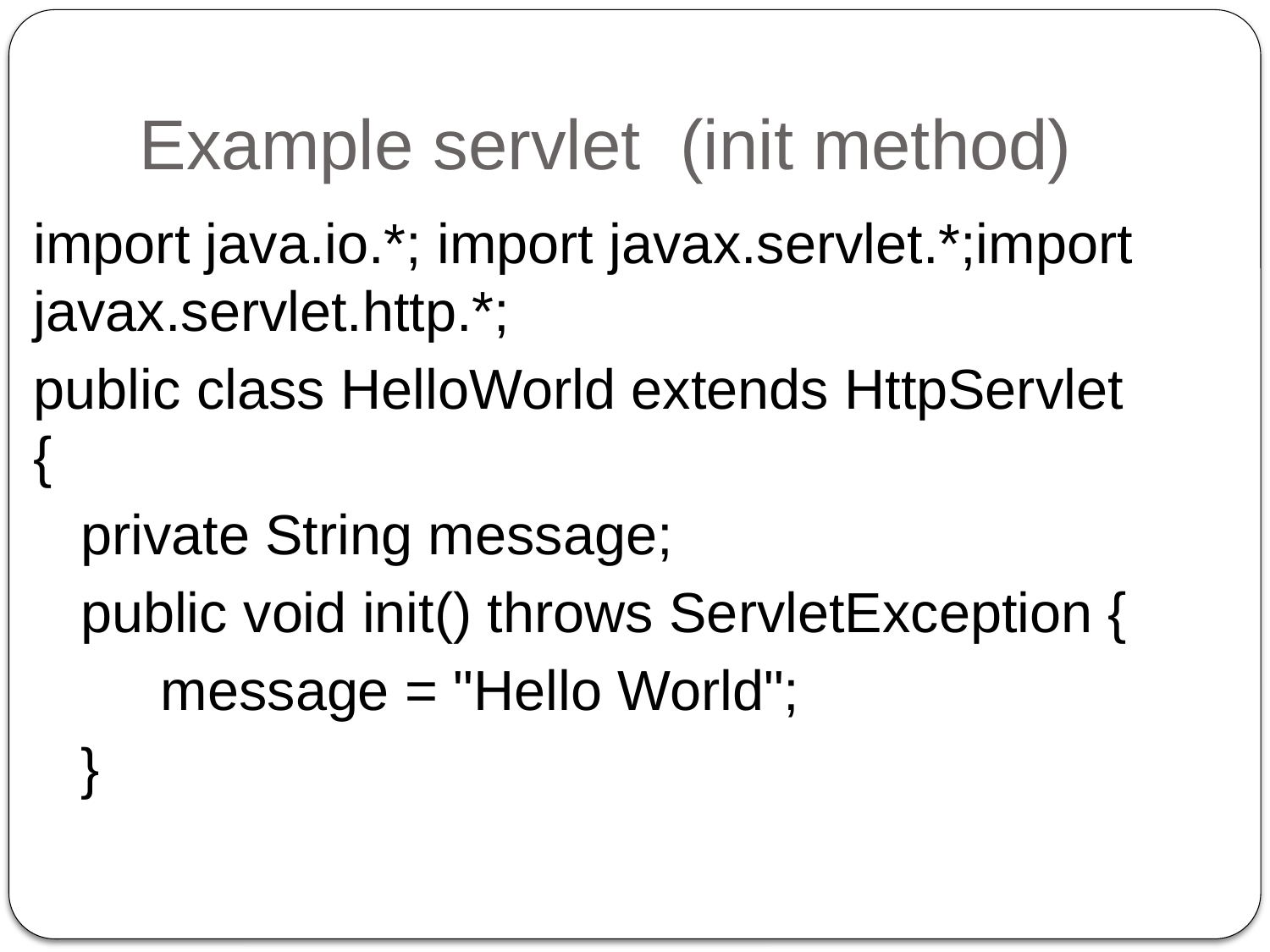

# Example servlet  (init method)
import java.io.*; import javax.servlet.*;import javax.servlet.http.*;
public class HelloWorld extends HttpServlet {
   private String message;
   public void init() throws ServletException {
	message = "Hello World";
   }